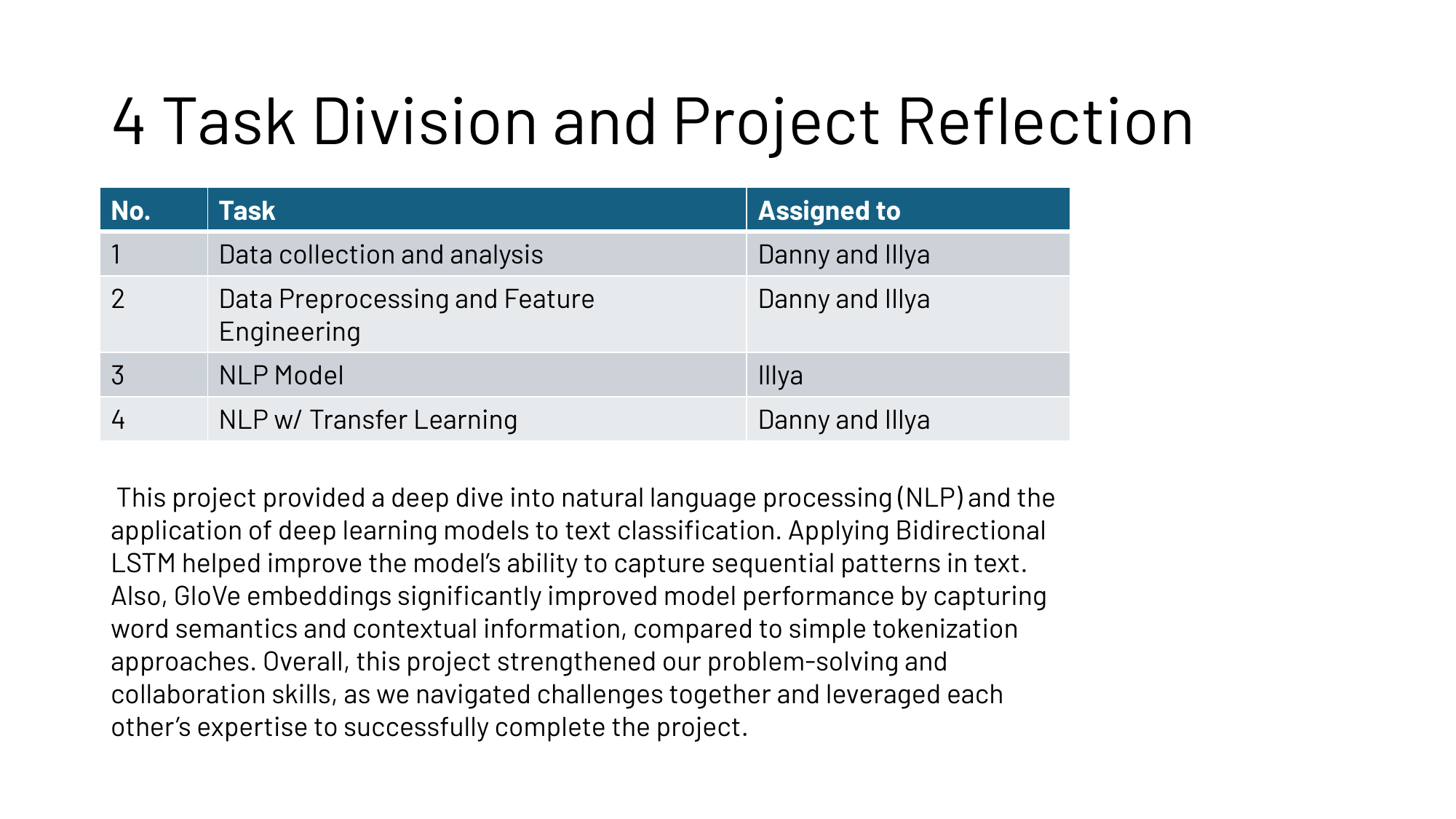

# 4 Task Division and Project Reflection
| No. | Task | Assigned to |
| --- | --- | --- |
| 1 | Data collection and analysis | Danny and Illya |
| 2 | Data Preprocessing and Feature Engineering | Danny and Illya |
| 3 | NLP Model | Illya |
| 4 | NLP w/ Transfer Learning | Danny and Illya |
 This project provided a deep dive into natural language processing (NLP) and the application of deep learning models to text classification. Applying Bidirectional LSTM helped improve the model’s ability to capture sequential patterns in text. Also, GloVe embeddings significantly improved model performance by capturing word semantics and contextual information, compared to simple tokenization approaches. Overall, this project strengthened our problem-solving and collaboration skills, as we navigated challenges together and leveraged each other’s expertise to successfully complete the project.